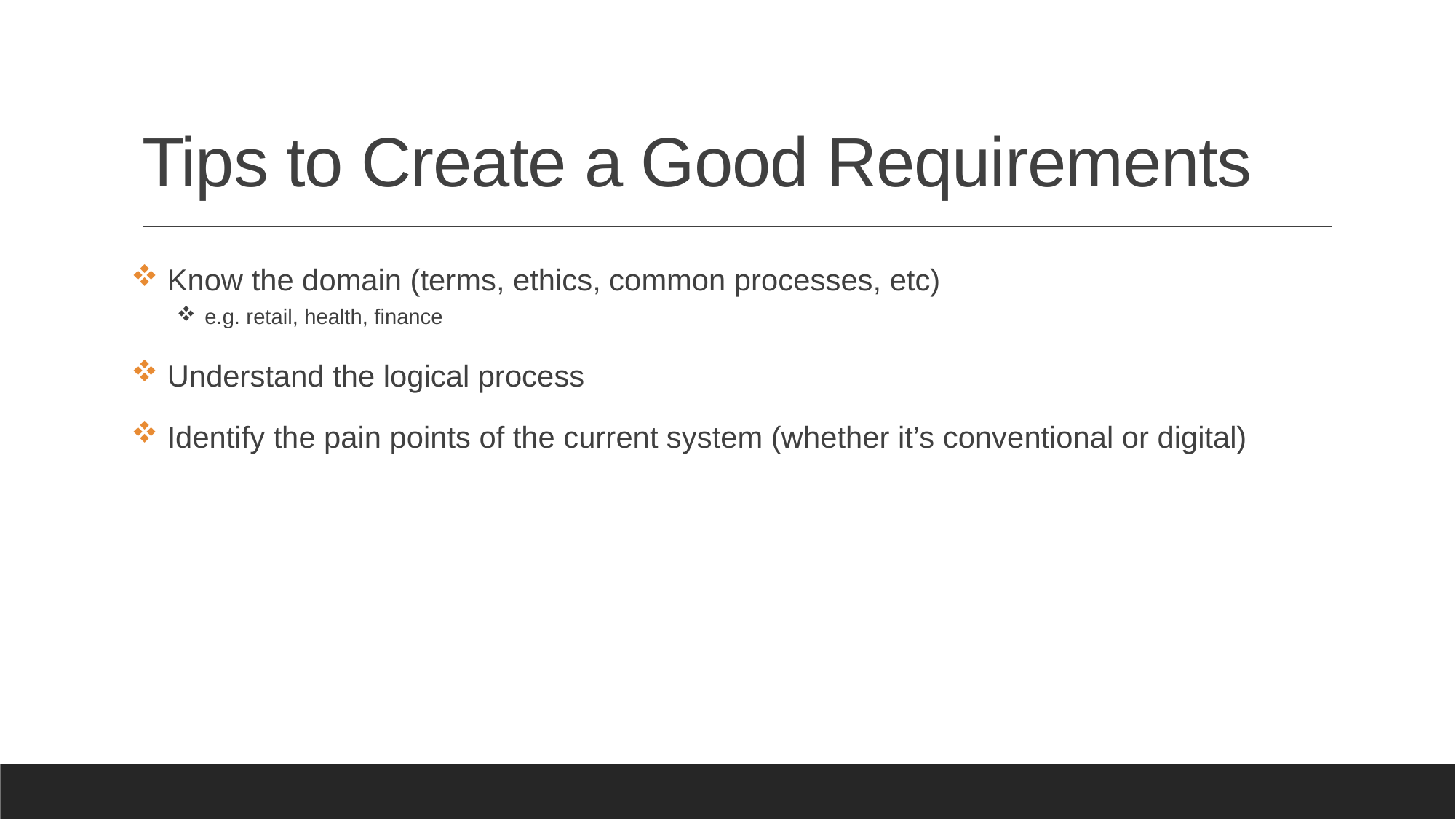

# Tips to Create a Good Requirements
 Know the domain (terms, ethics, common processes, etc)
 e.g. retail, health, finance
 Understand the logical process
 Identify the pain points of the current system (whether it’s conventional or digital)